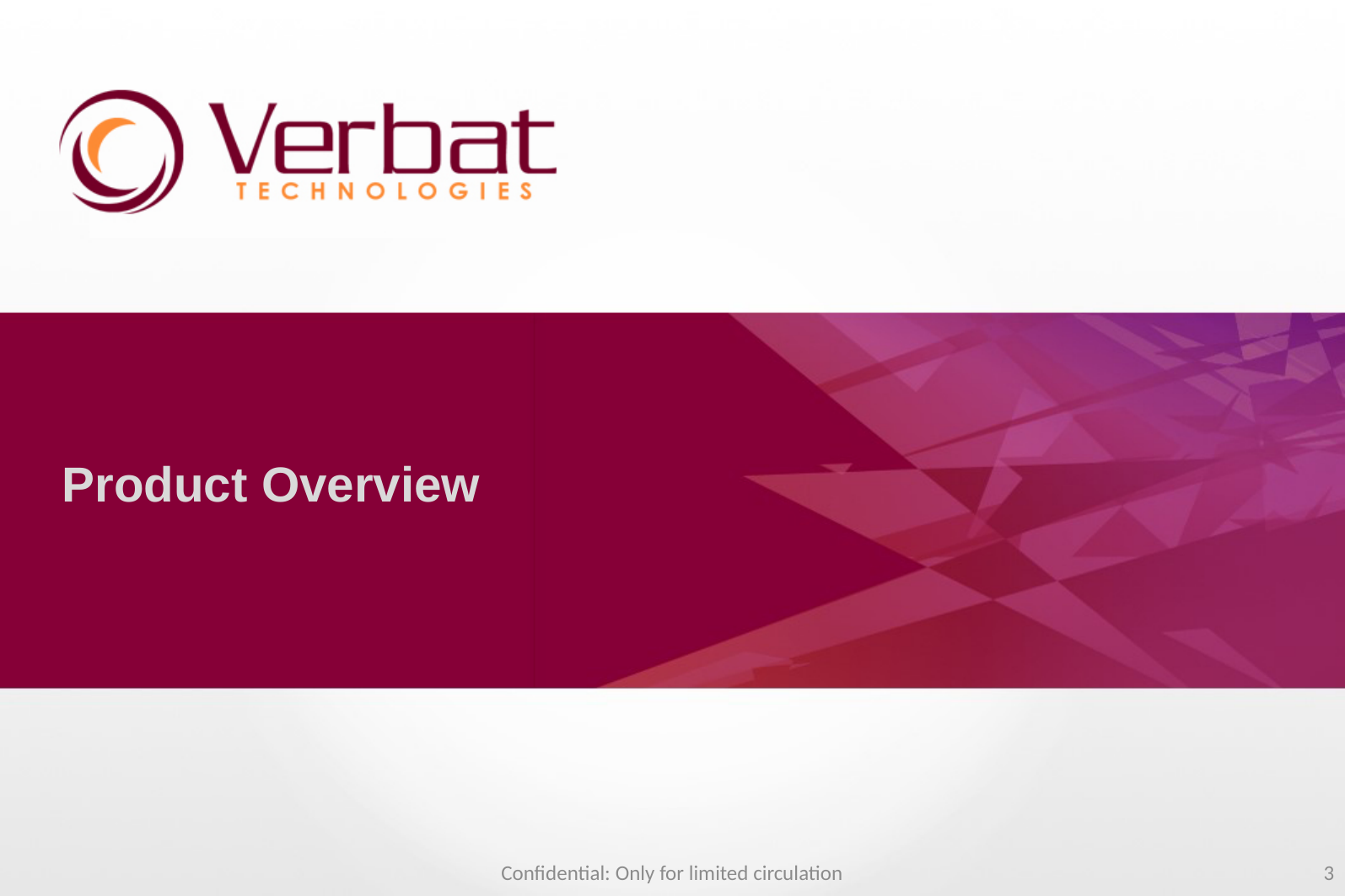

Product Overview

Confidential: Only for limited circulation
3